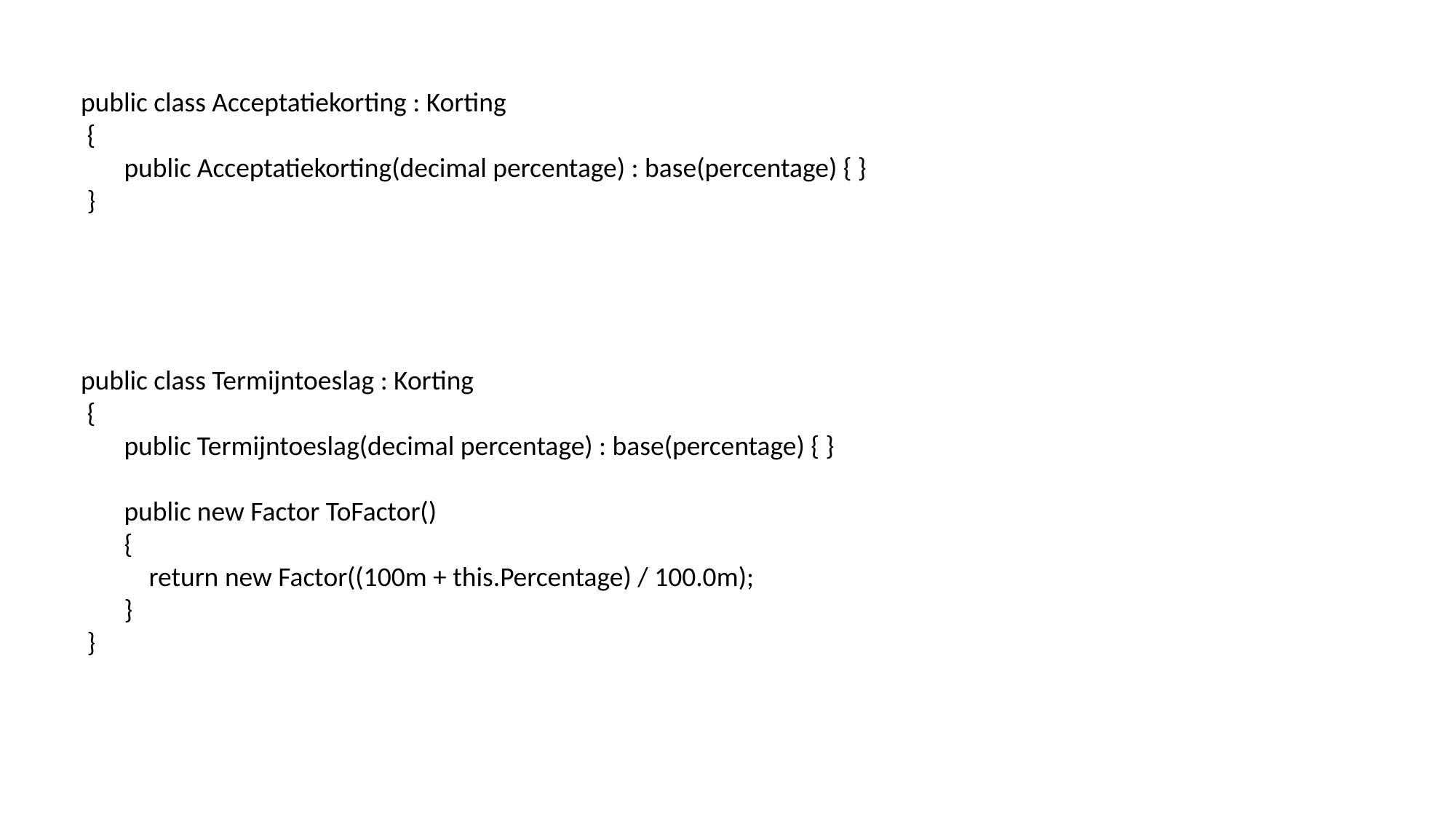

public class Acceptatiekorting : Korting
  {
        public Acceptatiekorting(decimal percentage) : base(percentage) { }
  }
 public class Termijntoeslag : Korting
  {
        public Termijntoeslag(decimal percentage) : base(percentage) { }

        public new Factor ToFactor()
        {
            return new Factor((100m + this.Percentage) / 100.0m);
        }
  }